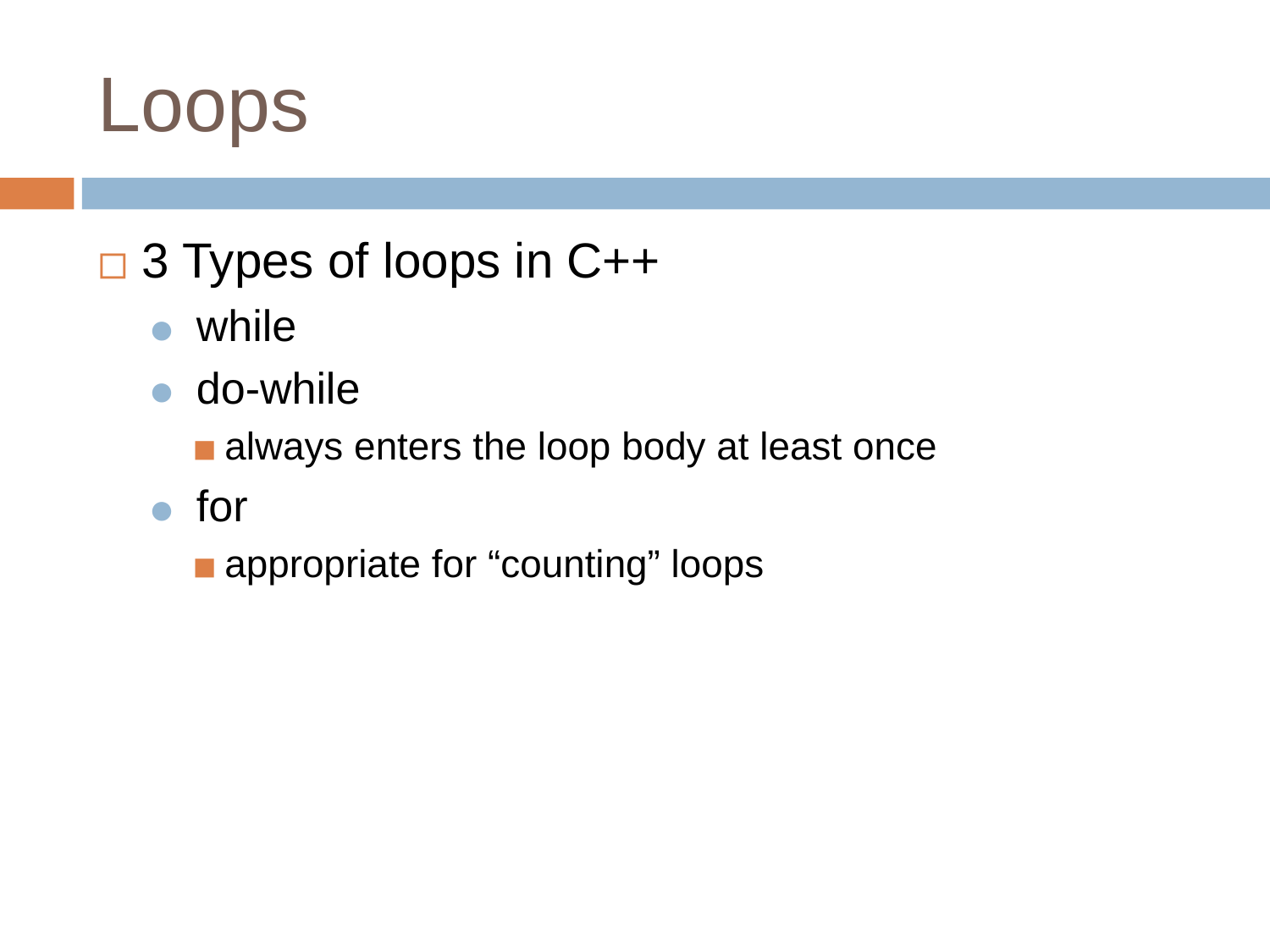

# Loops
3 Types of loops in C++
while
do-while
always enters the loop body at least once
for
appropriate for “counting” loops